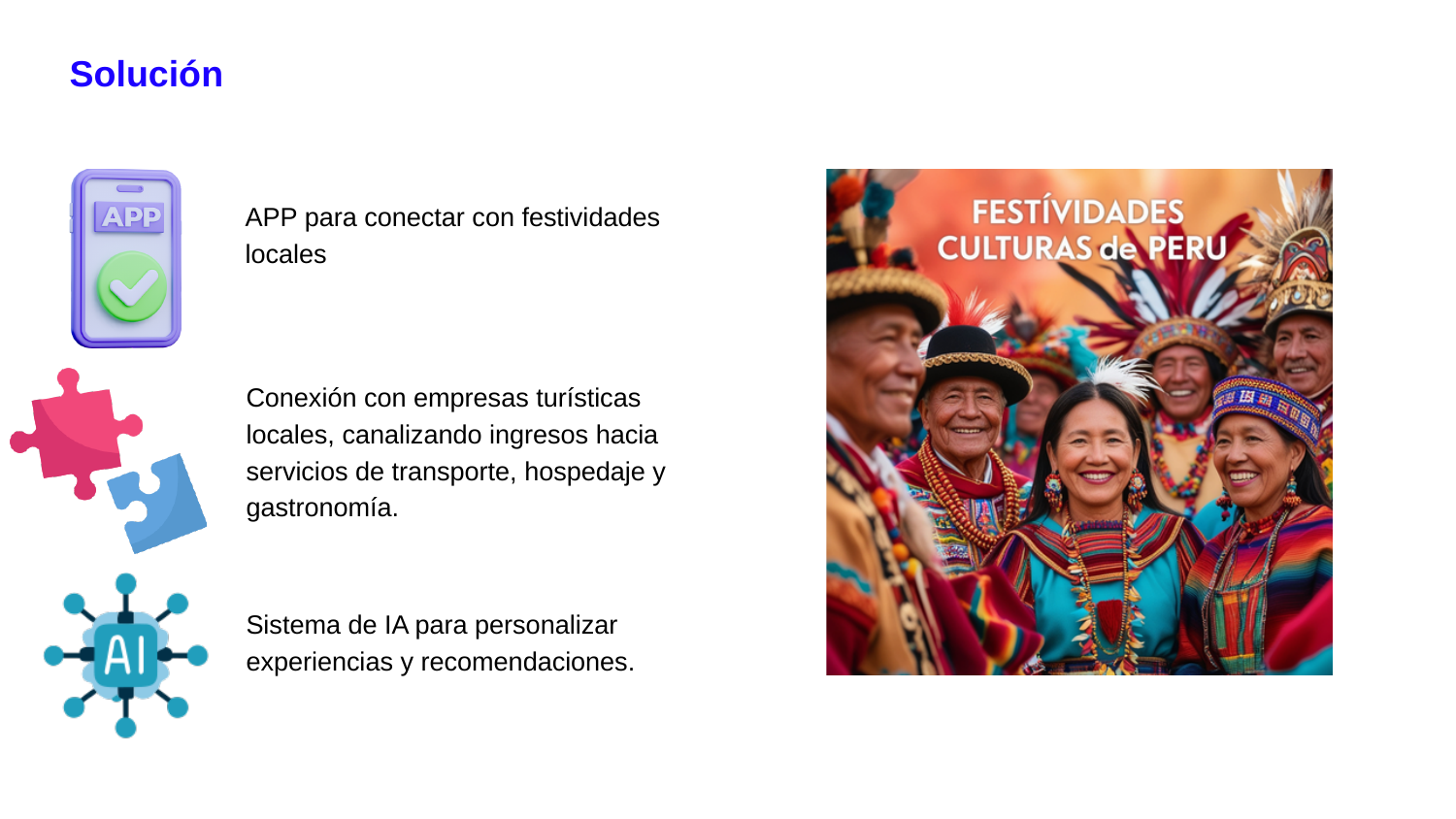

Solución

APP para conectar con festividades locales

Conexión con empresas turísticas locales, canalizando ingresos hacia servicios de transporte, hospedaje y gastronomía.

Sistema de IA para personalizar experiencias y recomendaciones.